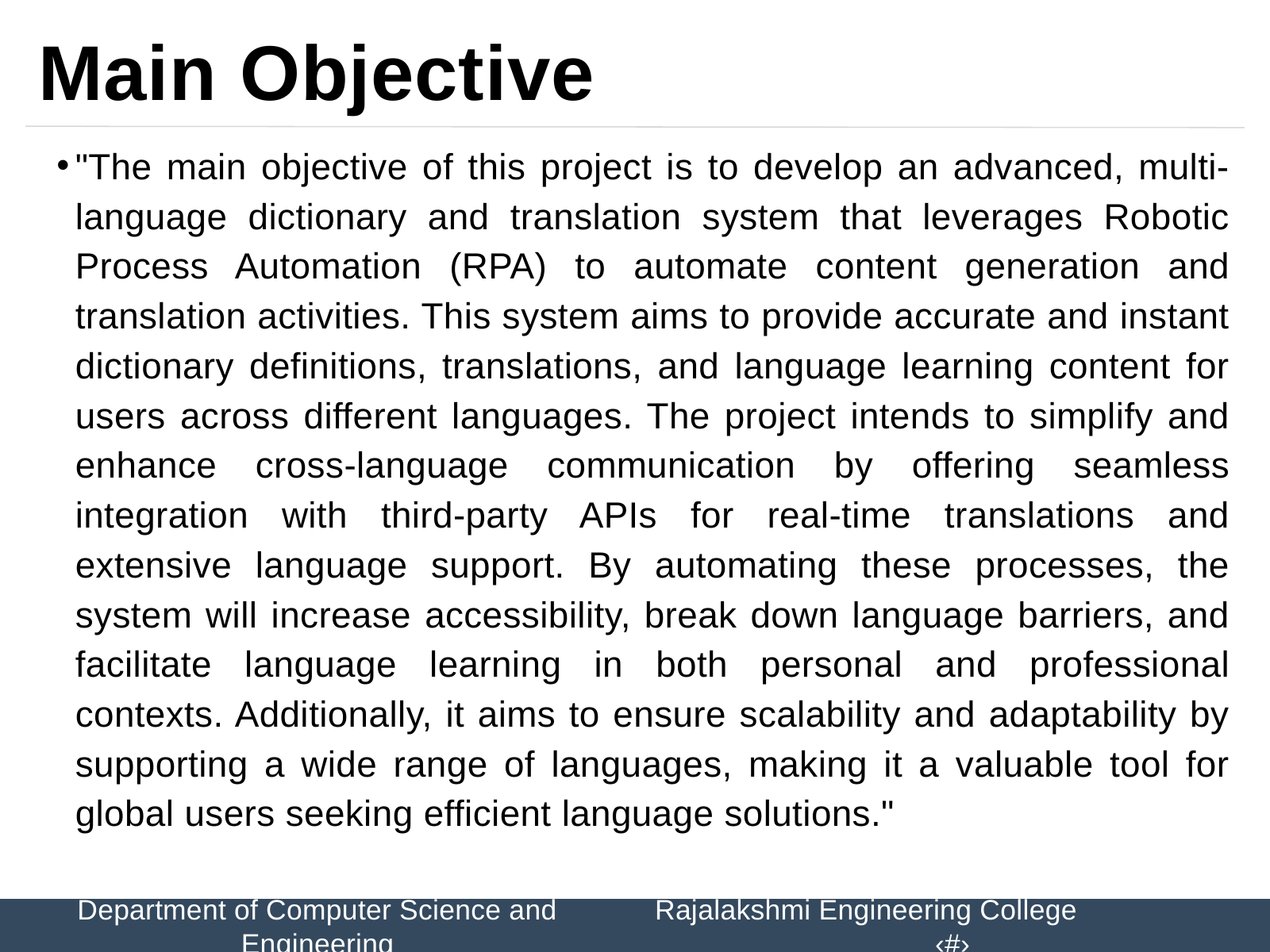

Main Objective

"The main objective of this project is to develop an advanced, multi-language dictionary and translation system that leverages Robotic Process Automation (RPA) to automate content generation and translation activities. This system aims to provide accurate and instant dictionary definitions, translations, and language learning content for users across different languages. The project intends to simplify and enhance cross-language communication by offering seamless integration with third-party APIs for real-time translations and extensive language support. By automating these processes, the system will increase accessibility, break down language barriers, and facilitate language learning in both personal and professional contexts. Additionally, it aims to ensure scalability and adaptability by supporting a wide range of languages, making it a valuable tool for global users seeking efficient language solutions."

Department of Computer Science and Engineering

Rajalakshmi Engineering College 		‹#›